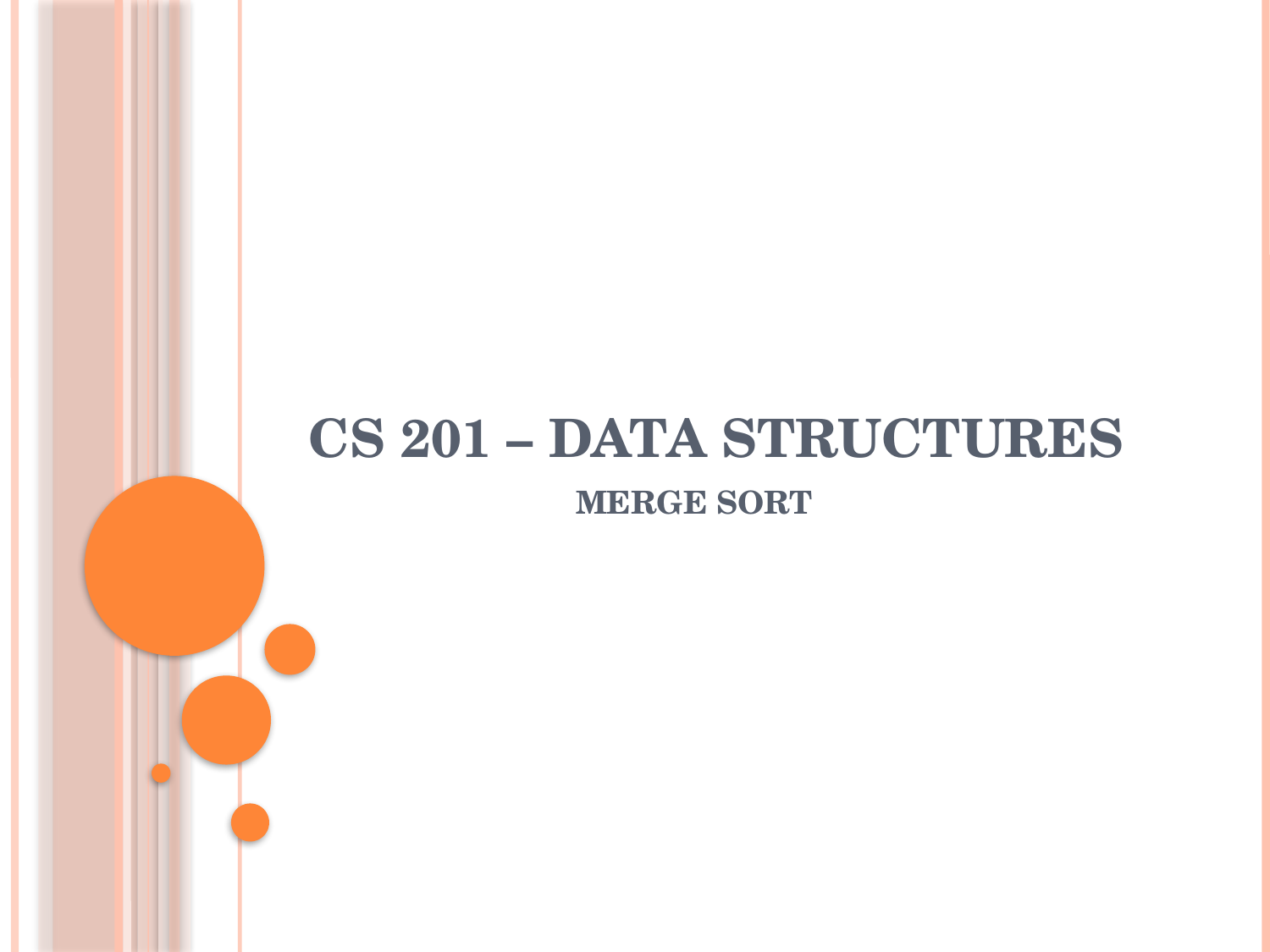

# CS 201 – DATA STRUCTURES
                           MERGE SORT